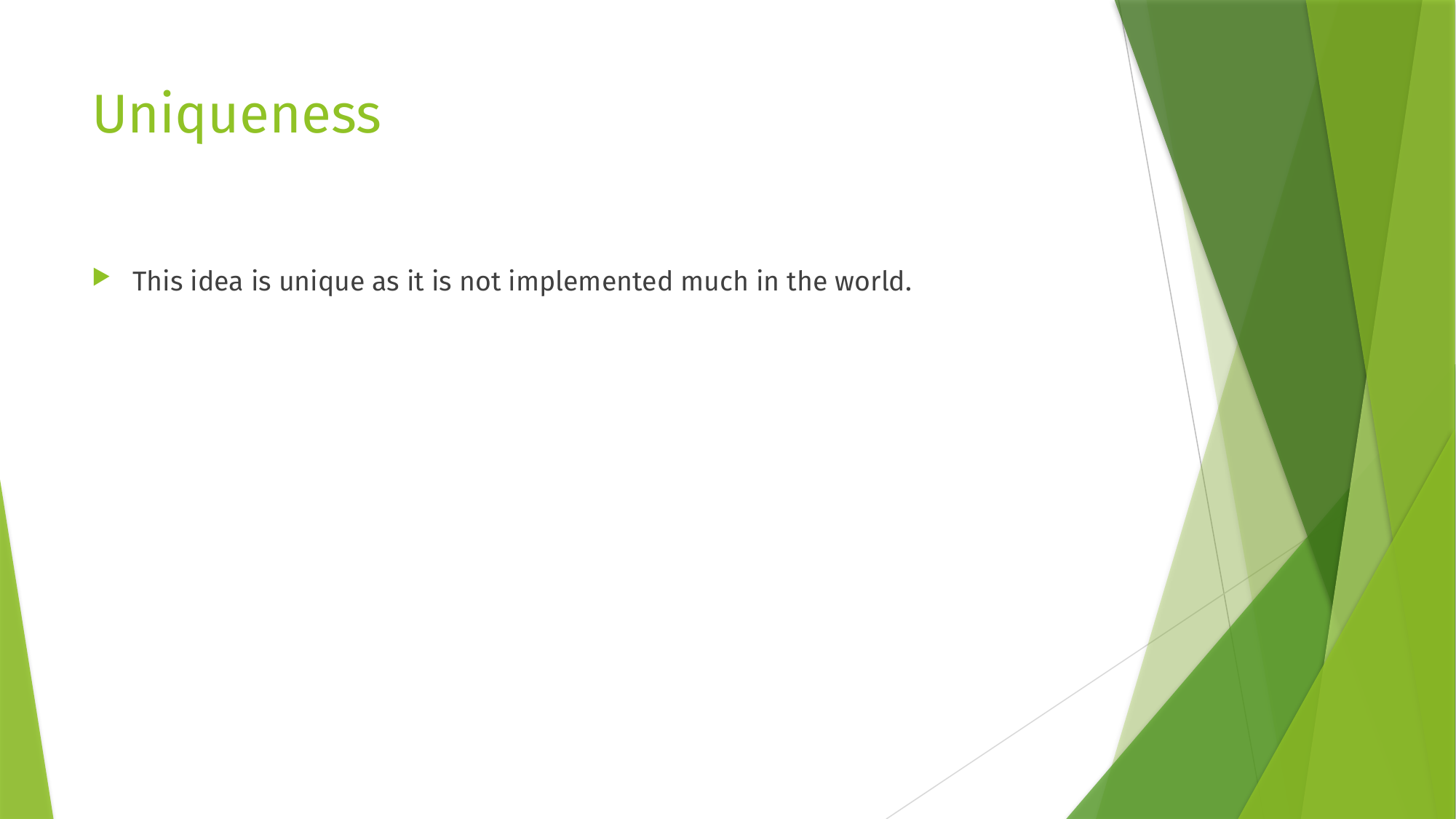

# Uniqueness
This idea is unique as it is not implemented much in the world.